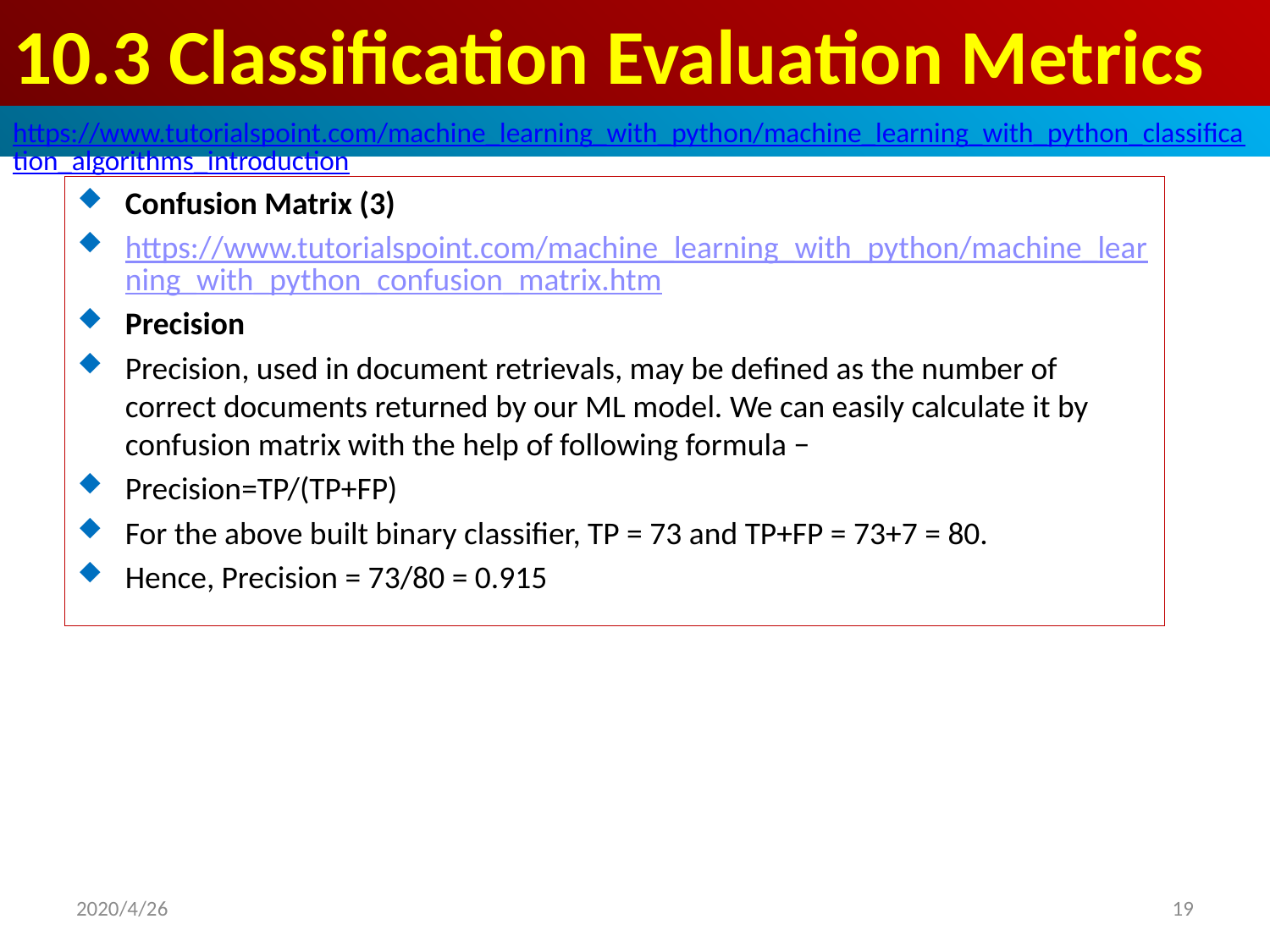

# 10.3 Classification Evaluation Metrics
https://www.tutorialspoint.com/machine_learning_with_python/machine_learning_with_python_classification_algorithms_introduction
Confusion Matrix (3)
https://www.tutorialspoint.com/machine_learning_with_python/machine_learning_with_python_confusion_matrix.htm
Precision
Precision, used in document retrievals, may be defined as the number of correct documents returned by our ML model. We can easily calculate it by confusion matrix with the help of following formula −
Precision=TP/(TP+FP)
For the above built binary classifier, TP = 73 and TP+FP = 73+7 = 80.
Hence, Precision = 73/80 = 0.915
2020/4/26
19